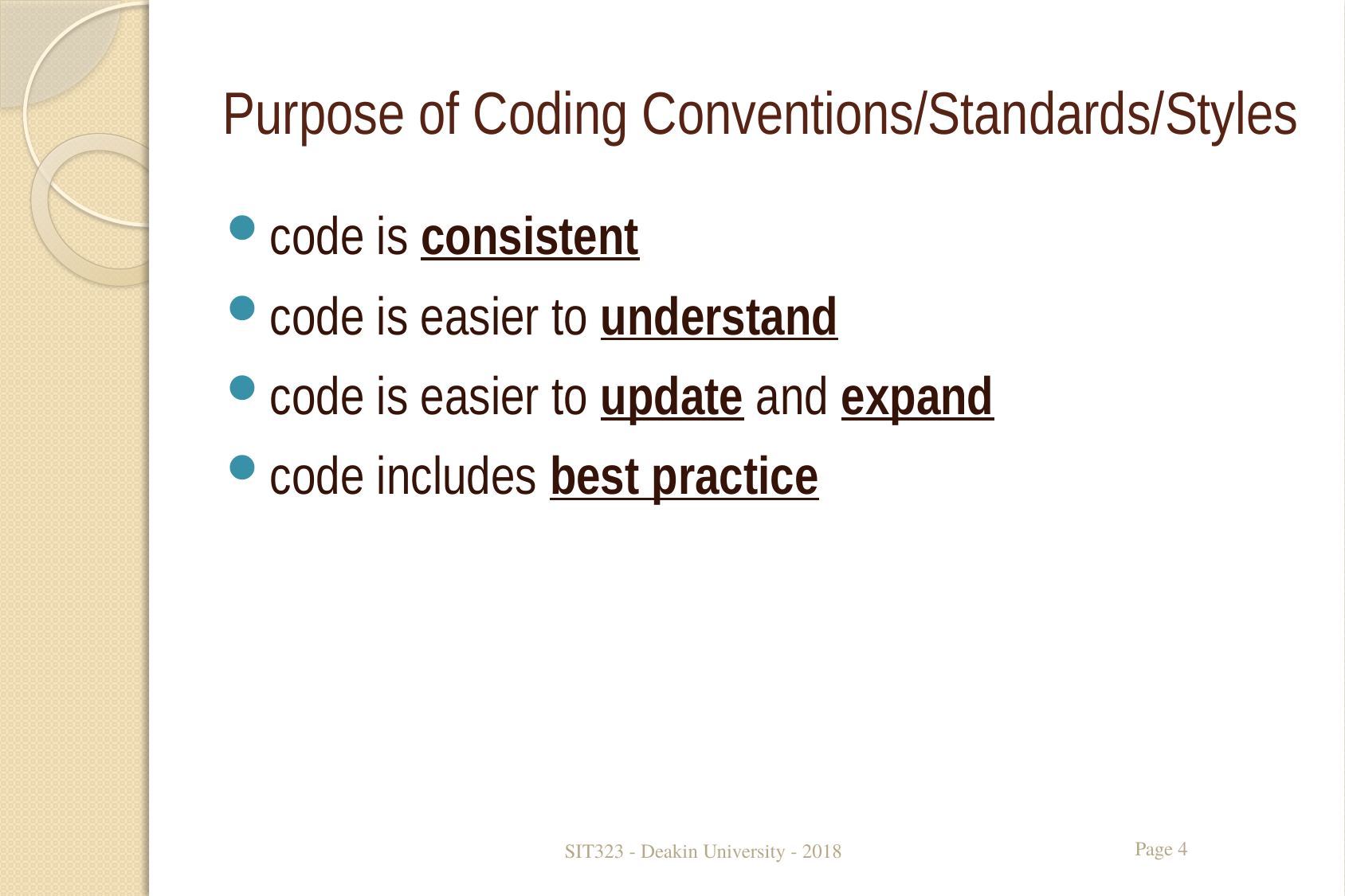

# Purpose of Coding Conventions/Standards/Styles
code is consistent
code is easier to understand
code is easier to update and expand
code includes best practice
SIT323 - Deakin University - 2018
Page 4